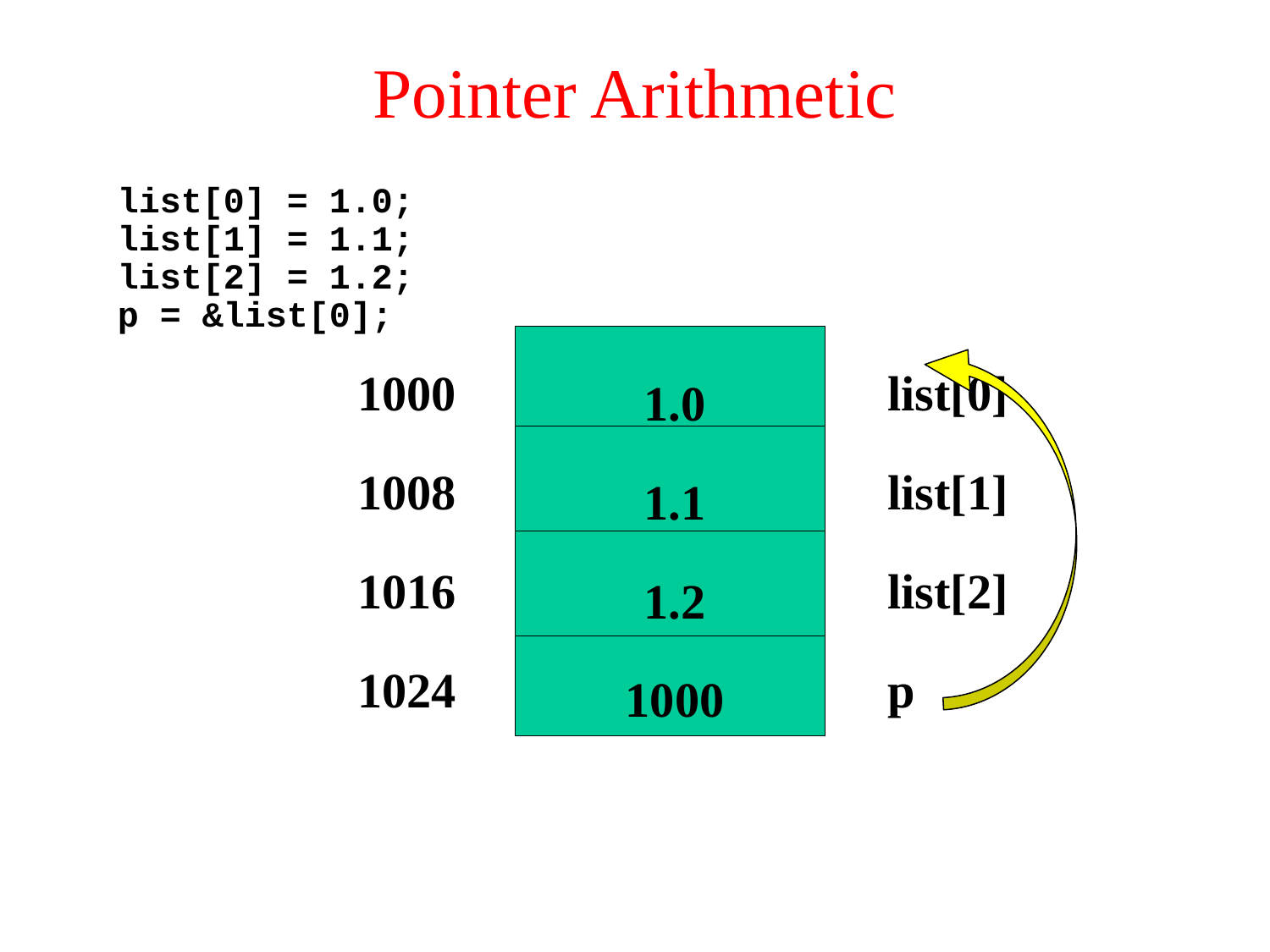

# Pointer Arithmetic
list[0] = 1.0;
list[1] = 1.1;
list[2] = 1.2;
p = &list[0];
1000
1008
1016
1024
list[0]
list[1]
list[2]
p

1.0
1.1
1.2
1000

50